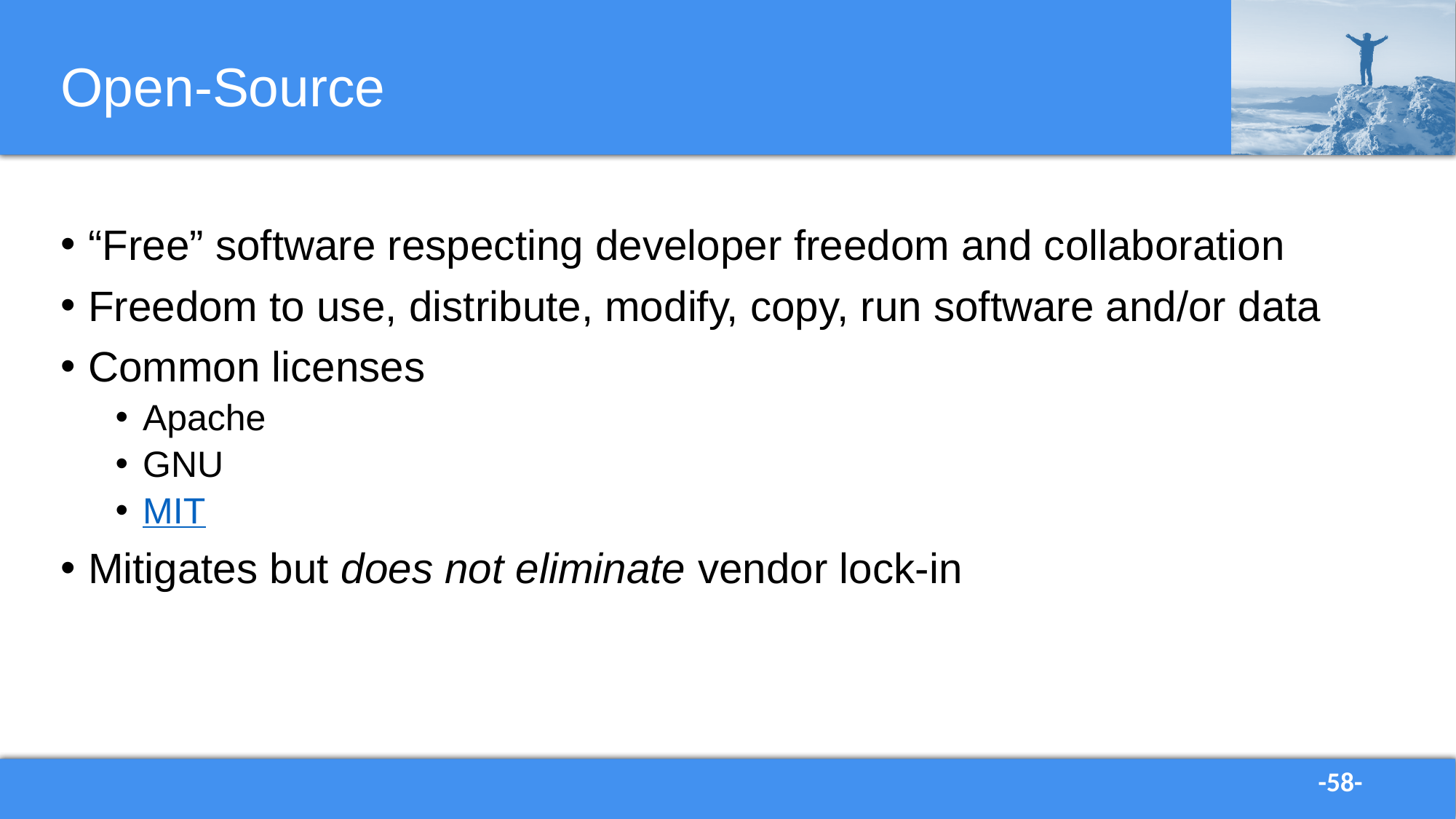

# Open-Source
“Free” software respecting developer freedom and collaboration
Freedom to use, distribute, modify, copy, run software and/or data
Common licenses
Apache
GNU
MIT
Mitigates but does not eliminate vendor lock-in